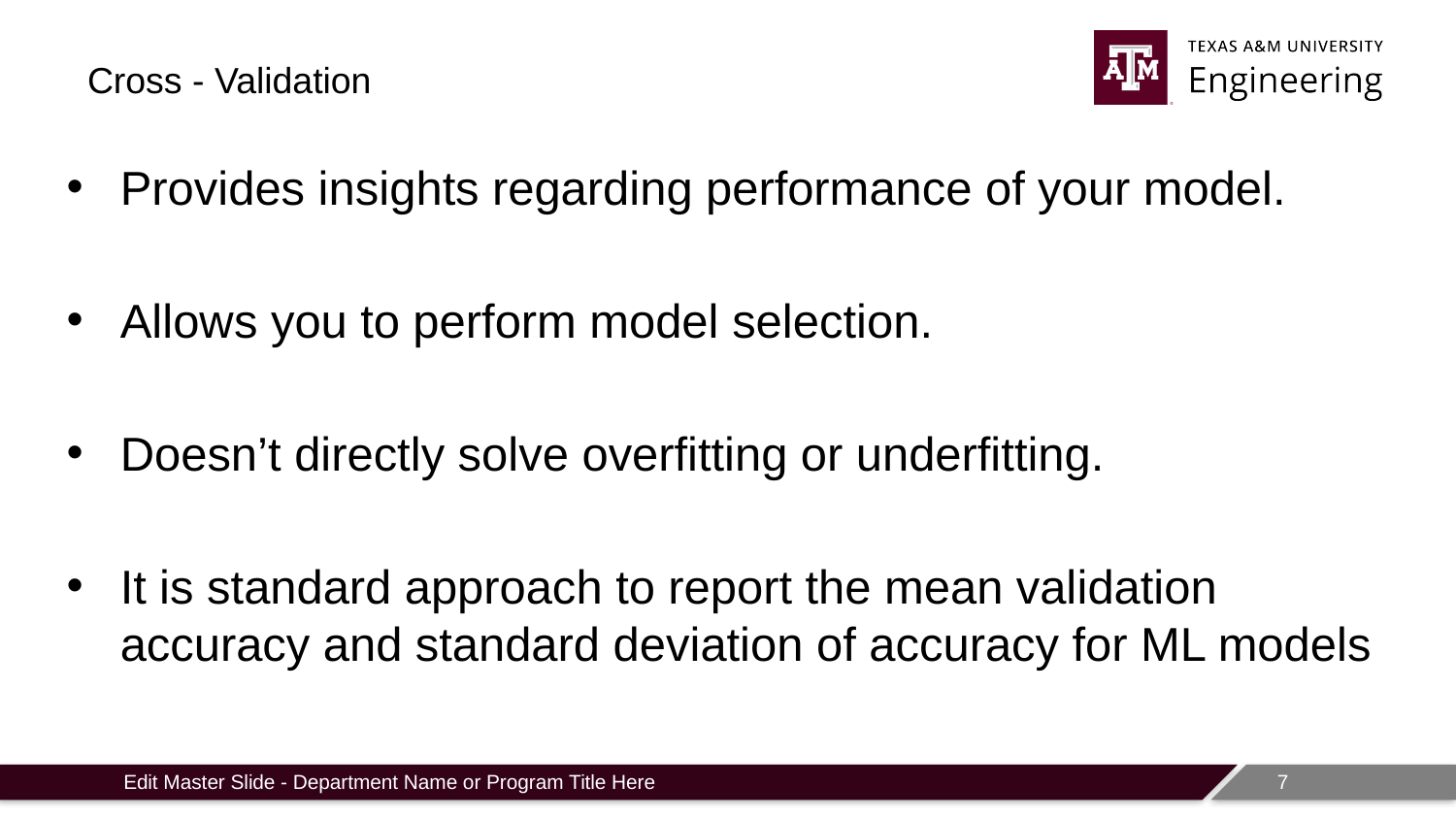

# Cross - Validation
Provides insights regarding performance of your model.

Allows you to perform model selection.

Doesn’t directly solve overfitting or underfitting.

It is standard approach to report the mean validation accuracy and standard deviation of accuracy for ML models